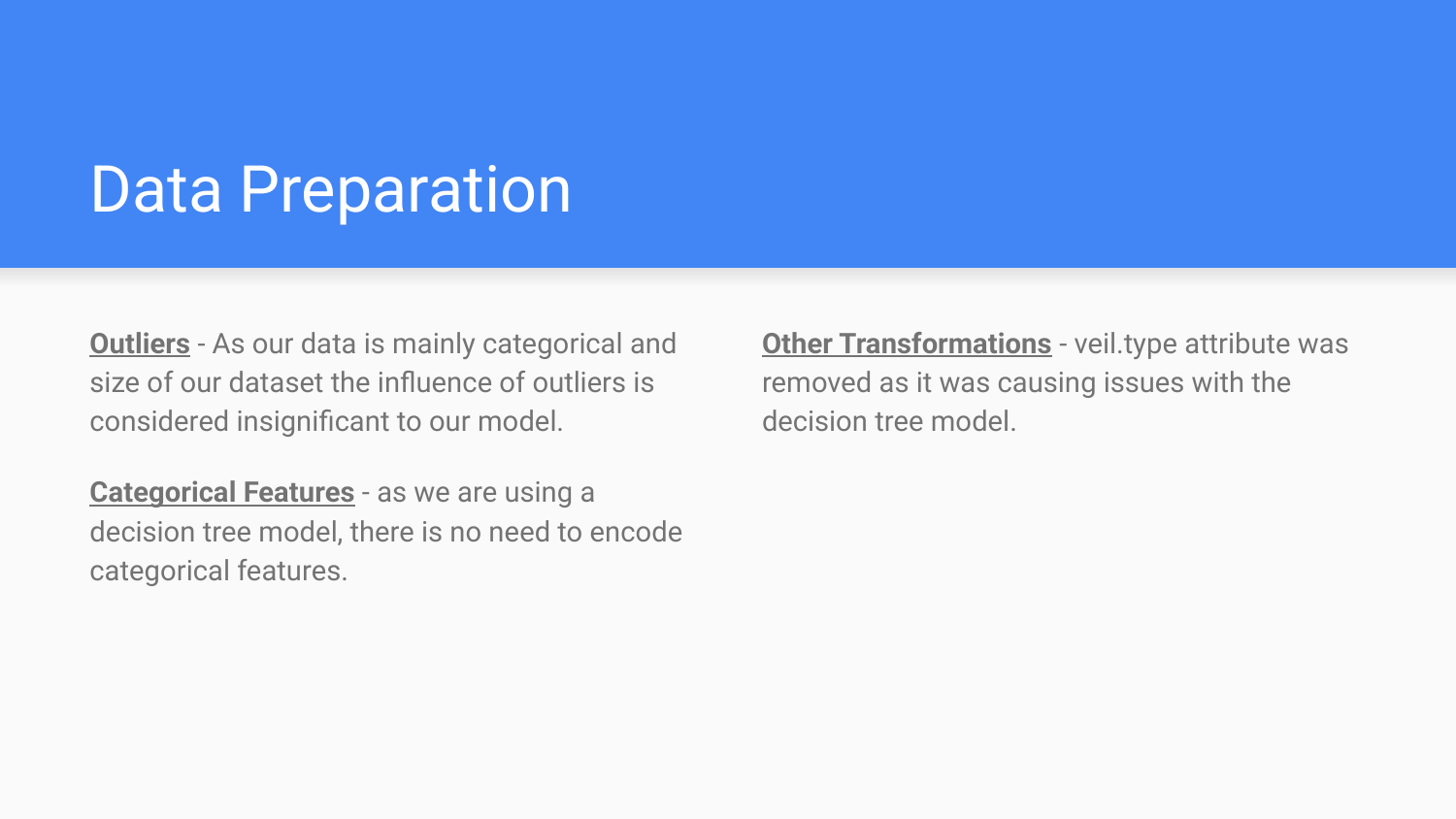

# Data Preparation
Outliers - As our data is mainly categorical and size of our dataset the influence of outliers is considered insignificant to our model.
Categorical Features - as we are using a decision tree model, there is no need to encode categorical features.
Other Transformations - veil.type attribute was removed as it was causing issues with the decision tree model.